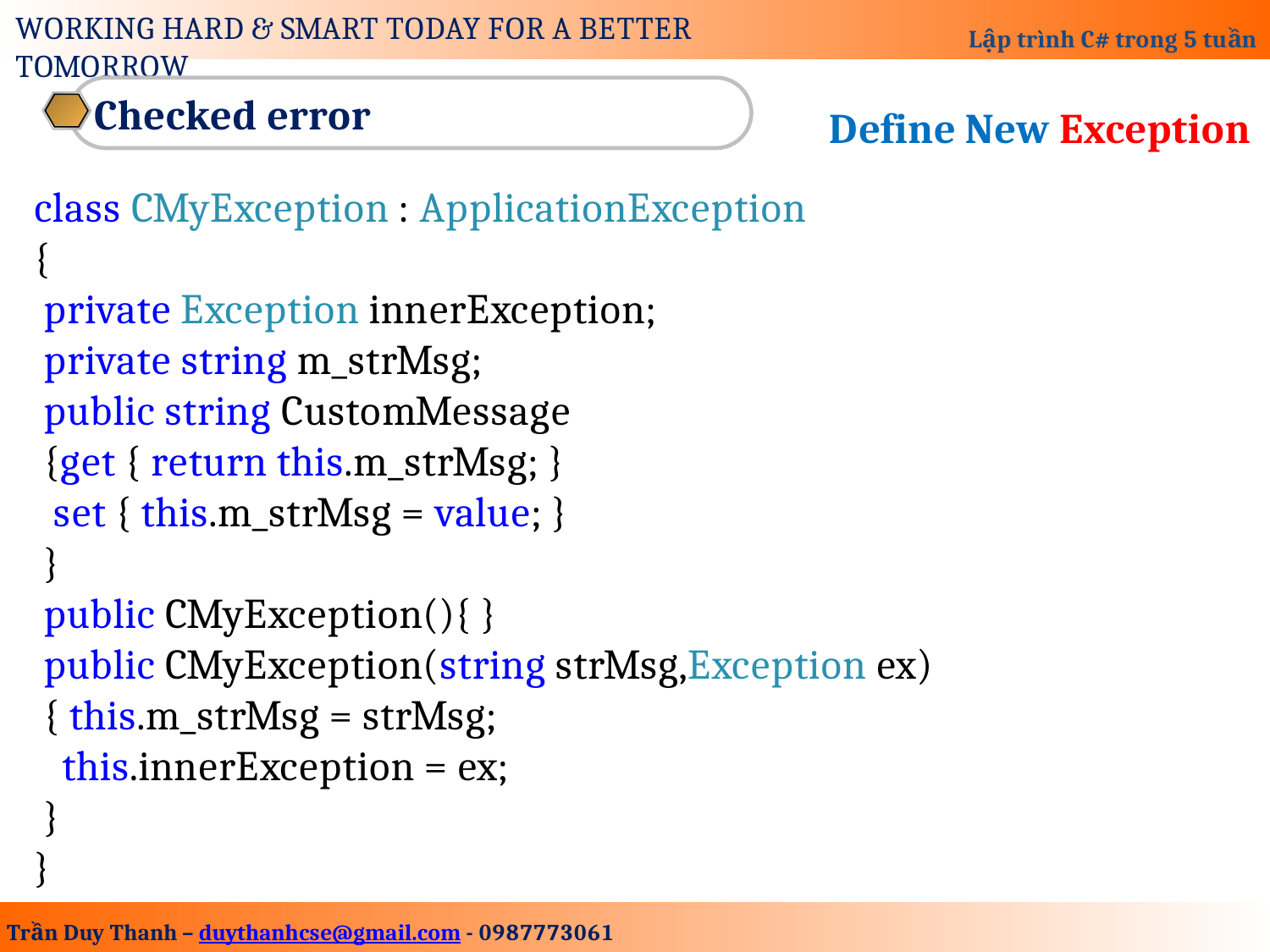

Checked error

Define New Exception
class CMyException : ApplicationException
{
 private Exception innerException;
 private string m_strMsg;
 public string CustomMessage
 {get { return this.m_strMsg; }
  set { this.m_strMsg = value; }
 }
 public CMyException(){ }
 public CMyException(string strMsg,Exception ex)
 { this.m_strMsg = strMsg;
   this.innerException = ex;
 }
}